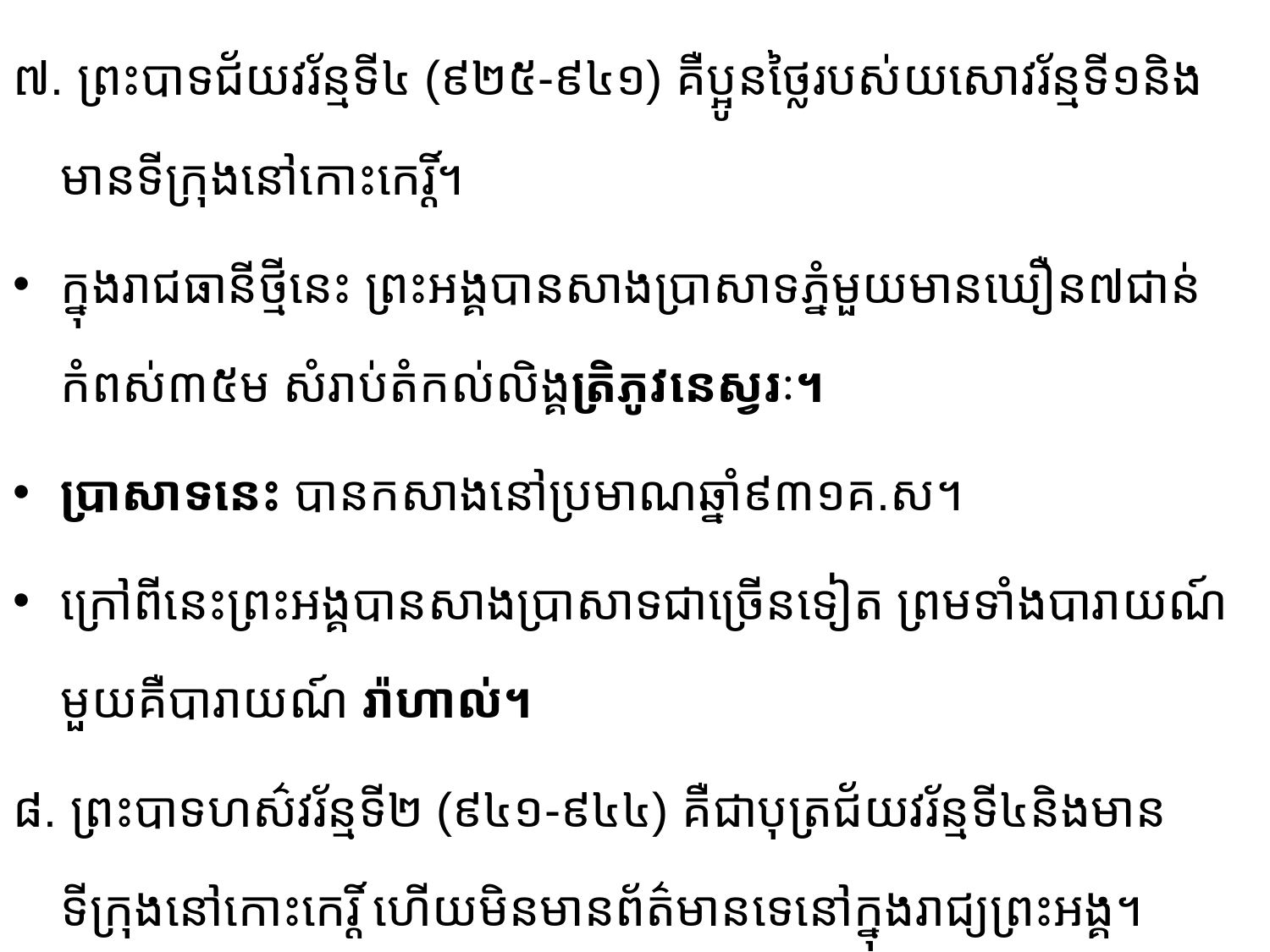

៧. ព្រះបាទជ័យវរ័ន្មទី៤ (៩២៥-៩៤១) គឺប្អូនថ្លៃរបស់យសោវរ័ន្មទី១និងមានទីក្រុងនៅកោះកេរ្តិ៍។
ក្នុង​រាជ​ធានី​ថ្មីនេះ ព្រះអង្គបានសាងប្រាសាទភ្នំមួយមានឃឿន៧ជាន់ កំពស់៣៥ម សំរាប់តំកល់លិង្គត្រិភូវនេស្វរៈ។
ប្រាសាទនេះ បានកសាងនៅប្រមាណឆ្នាំ៩៣១គ.ស។
ក្រៅពីនេះព្រះអង្គបានសាងប្រាសាទជាច្រើនទៀត​ ព្រម​ទាំង​បារាយណ៍មួយគឺបារាយណ៍ រ៉ាហាល់។
៨. ព្រះបាទហស៌វរ័ន្មទី២ (៩៤១-៩៤៤) គឺជាបុត្រជ័យវរ័ន្មទី៤​និងមានទីក្រុងនៅកោះកេរ្តិ៍ ហើយមិនមានព័ត៌​មានទេនៅក្នុងរាជ្យព្រះអង្គ។